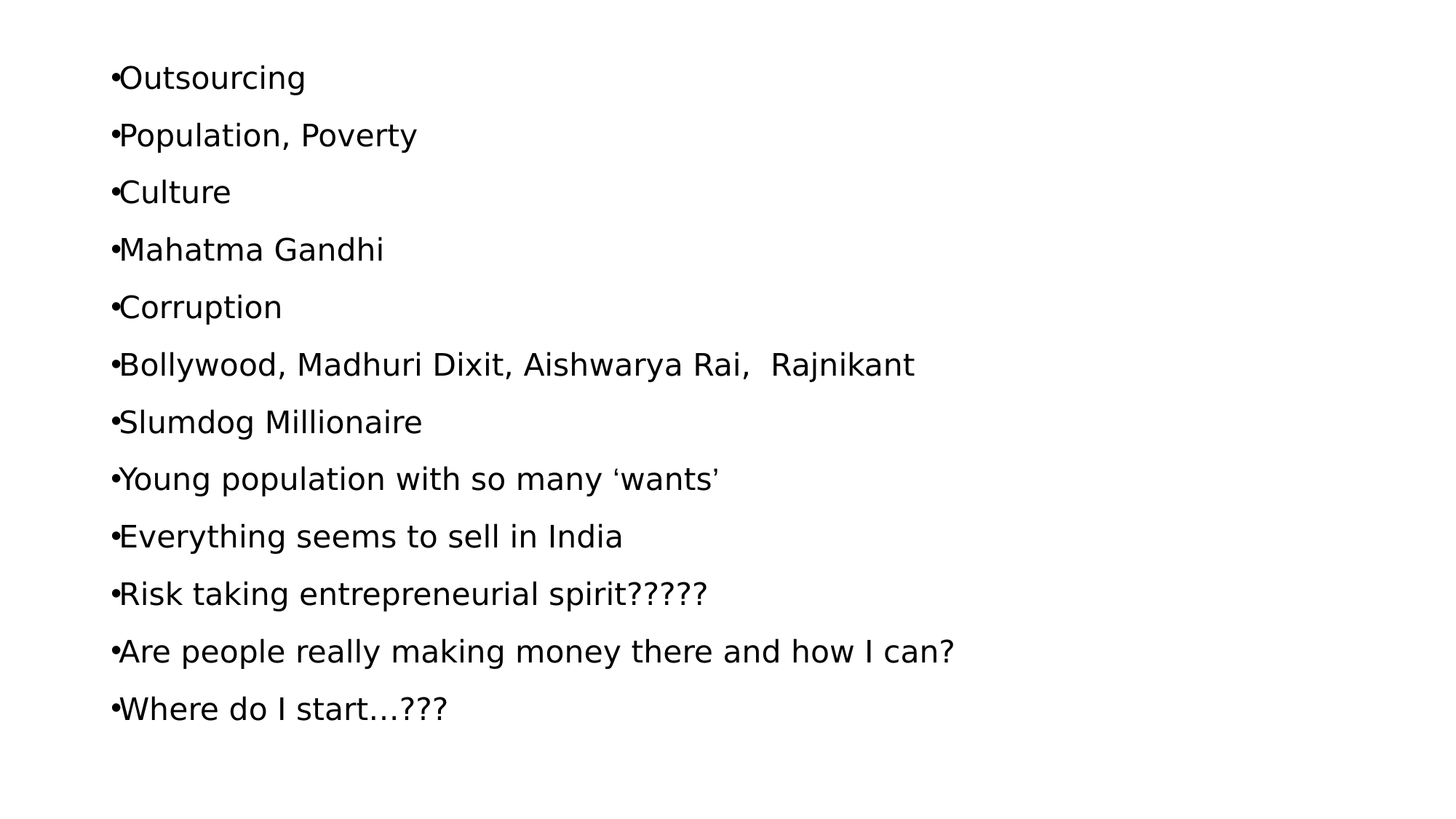

#
Outsourcing
Population, Poverty
Culture
Mahatma Gandhi
Corruption
Bollywood, Madhuri Dixit, Aishwarya Rai,  Rajnikant
Slumdog Millionaire
Young population with so many ‘wants’
Everything seems to sell in India
Risk taking entrepreneurial spirit?????
Are people really making money there and how I can?
Where do I start…???